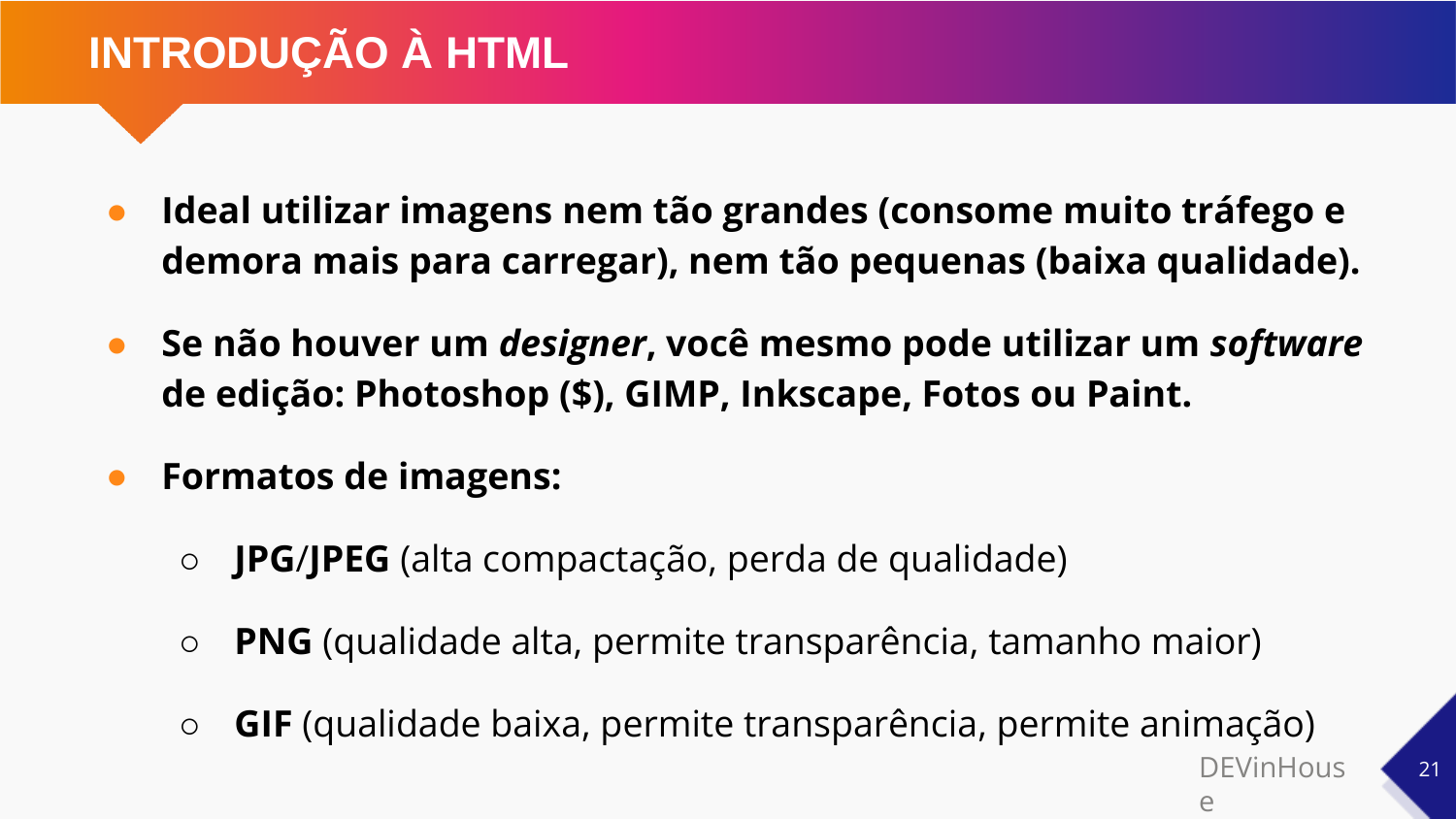

# INTRODUÇÃO À HTML
Ideal utilizar imagens nem tão grandes (consome muito tráfego e demora mais para carregar), nem tão pequenas (baixa qualidade).
Se não houver um designer, você mesmo pode utilizar um software de edição: Photoshop ($), GIMP, Inkscape, Fotos ou Paint.
Formatos de imagens:
JPG/JPEG (alta compactação, perda de qualidade)
PNG (qualidade alta, permite transparência, tamanho maior)
GIF (qualidade baixa, permite transparência, permite animação)
21